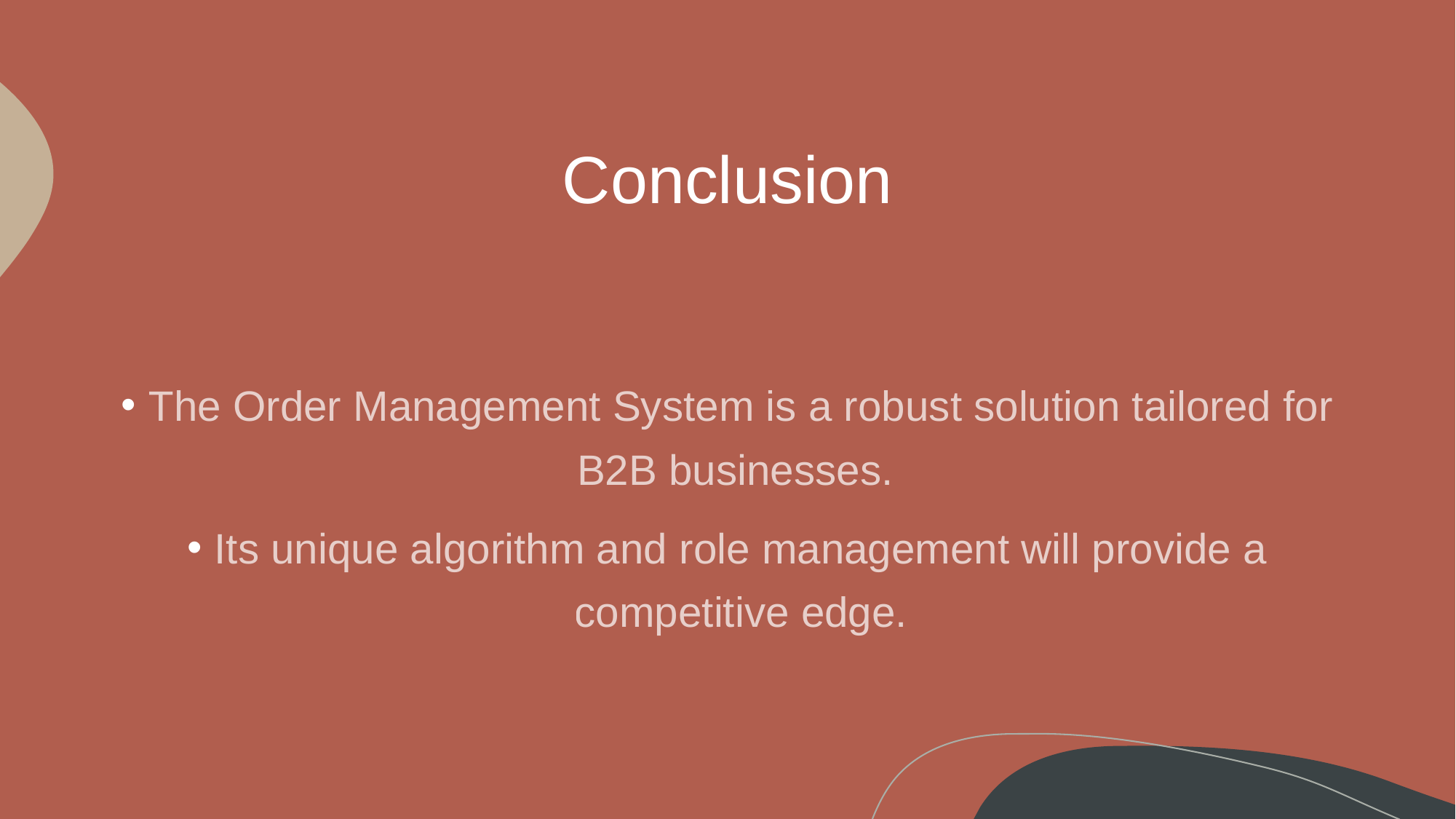

# Conclusion
The Order Management System is a robust solution tailored for B2B businesses.
Its unique algorithm and role management will provide a competitive edge.